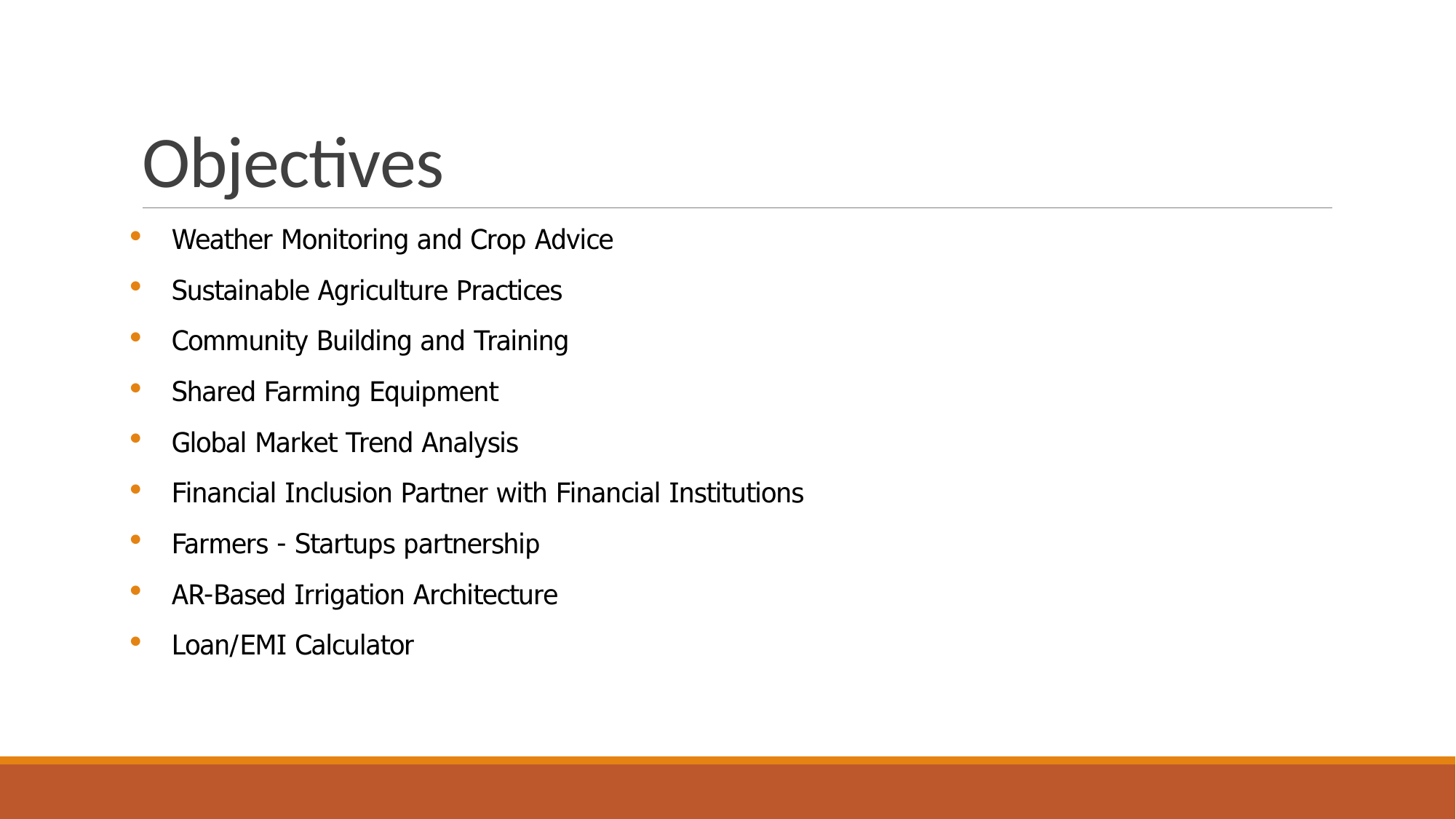

# Objectives
Weather Monitoring and Crop Advice
Sustainable Agriculture Practices
Community Building and Training
Shared Farming Equipment
Global Market Trend Analysis
Financial Inclusion Partner with Financial Institutions
Farmers - Startups partnership
AR-Based Irrigation Architecture
Loan/EMI Calculator